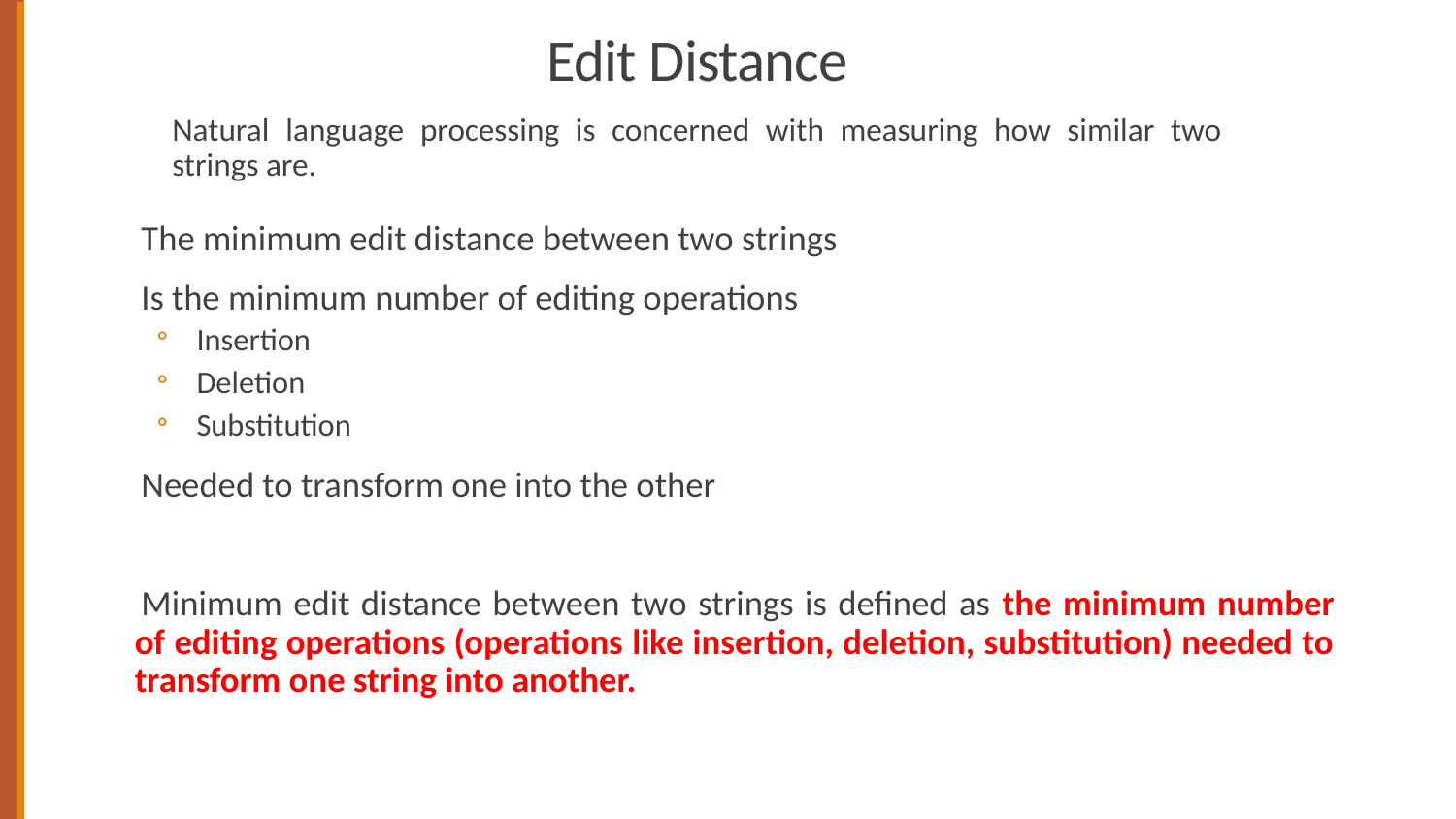

# Edit Distance
Natural language processing is concerned with measuring how similar two strings are.
The minimum edit distance between two strings
Is the minimum number of editing operations
Insertion
Deletion
Substitution
Needed to transform one into the other

Minimum edit distance between two strings is defined as the minimum number of editing operations (operations like insertion, deletion, substitution) needed to transform one string into another.